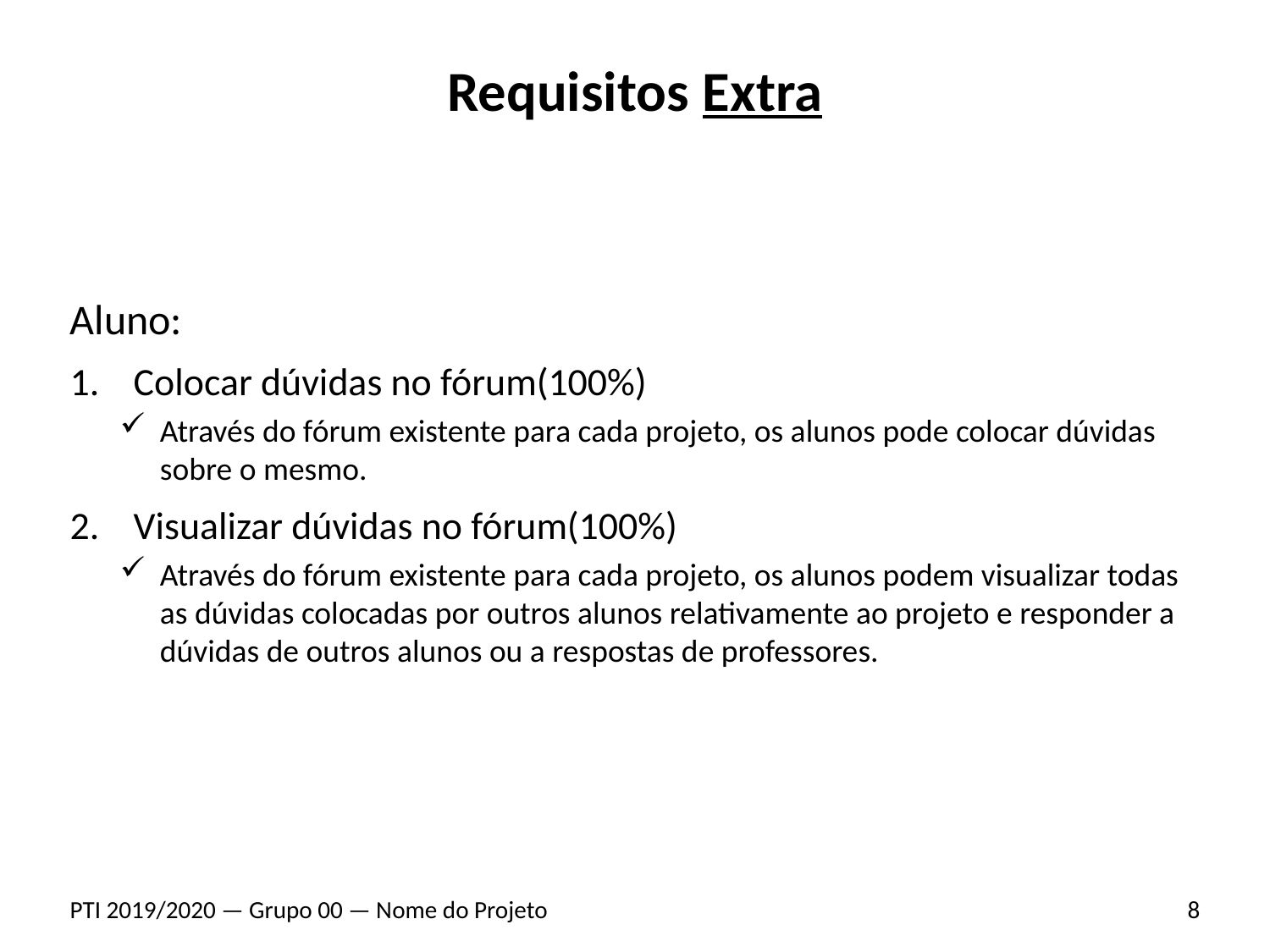

# Requisitos Extra
Aluno:
Colocar dúvidas no fórum(100%)
Através do fórum existente para cada projeto, os alunos pode colocar dúvidas sobre o mesmo.
Visualizar dúvidas no fórum(100%)
Através do fórum existente para cada projeto, os alunos podem visualizar todas as dúvidas colocadas por outros alunos relativamente ao projeto e responder a dúvidas de outros alunos ou a respostas de professores.

PTI 2019/2020 — Grupo 00 — Nome do Projeto
8